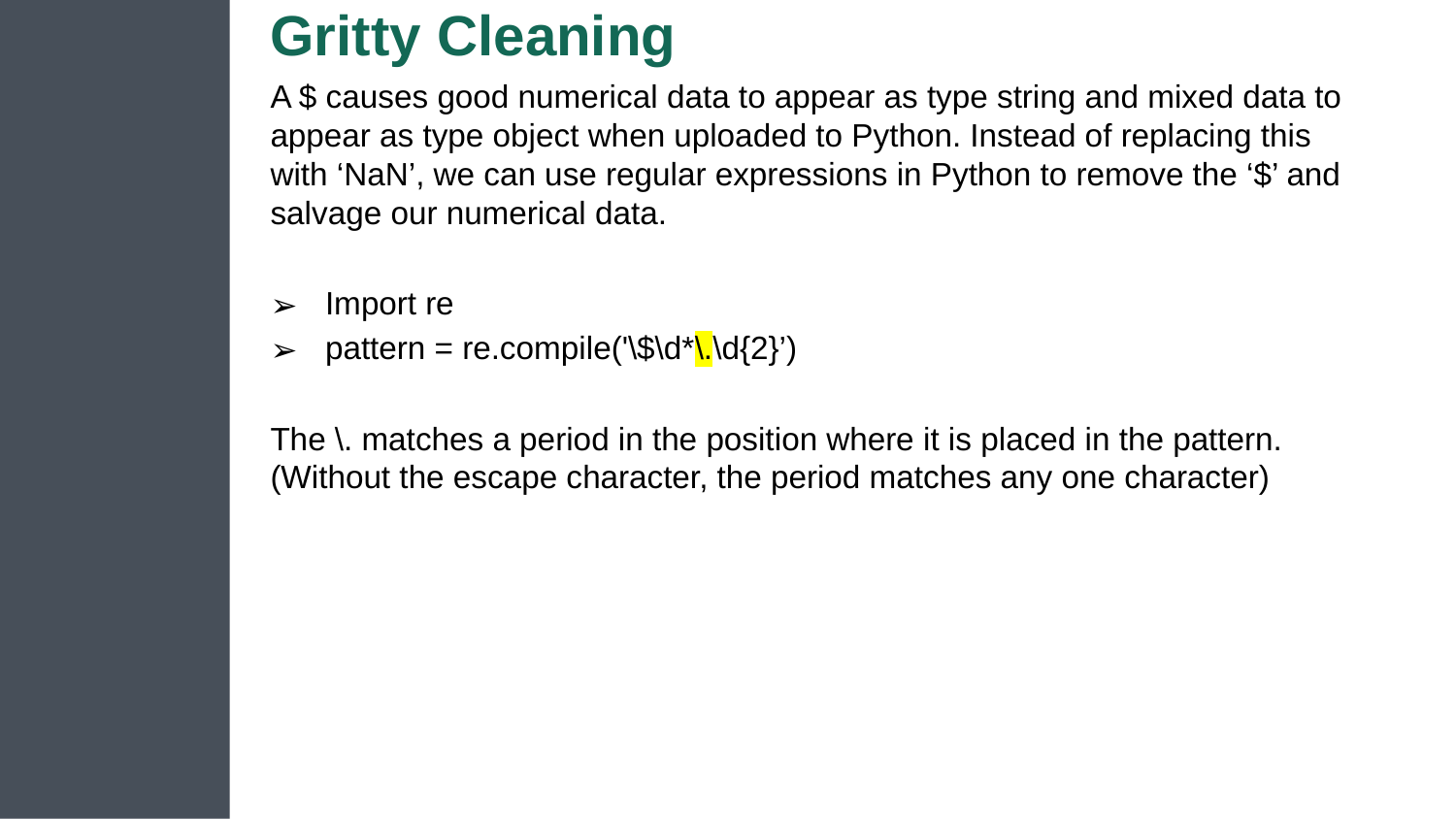

# Gritty Cleaning
A $ causes good numerical data to appear as type string and mixed data to appear as type object when uploaded to Python. Instead of replacing this with ‘NaN’, we can use regular expressions in Python to remove the ‘$’ and salvage our numerical data.

Import re
pattern = re.compile('\$\d*\.\d{2}’)

The \. matches a period in the position where it is placed in the pattern. (Without the escape character, the period matches any one character)